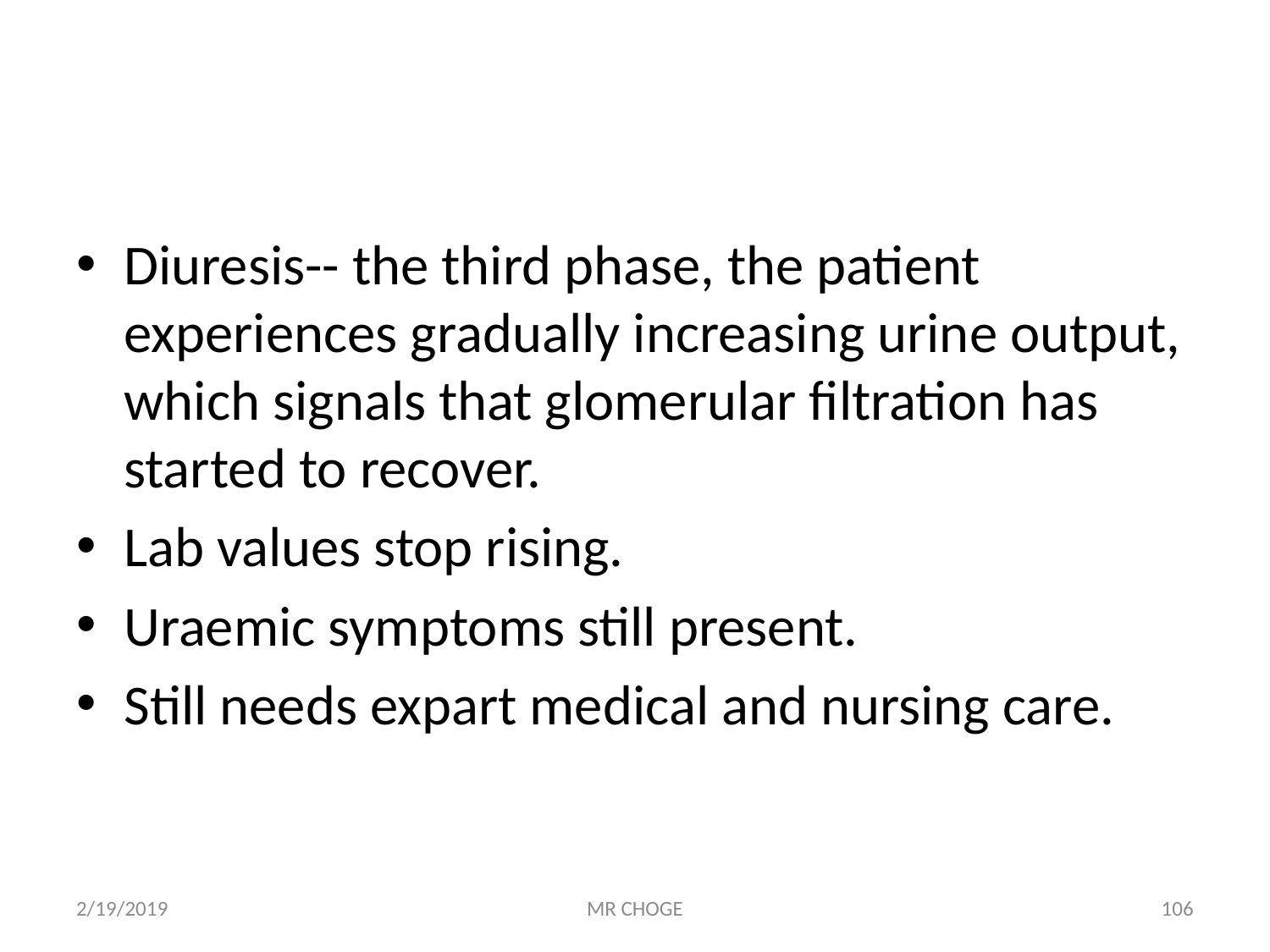

#
Diuresis-- the third phase, the patient experiences gradually increasing urine output, which signals that glomerular filtration has started to recover.
Lab values stop rising.
Uraemic symptoms still present.
Still needs expart medical and nursing care.
2/19/2019
MR CHOGE
106